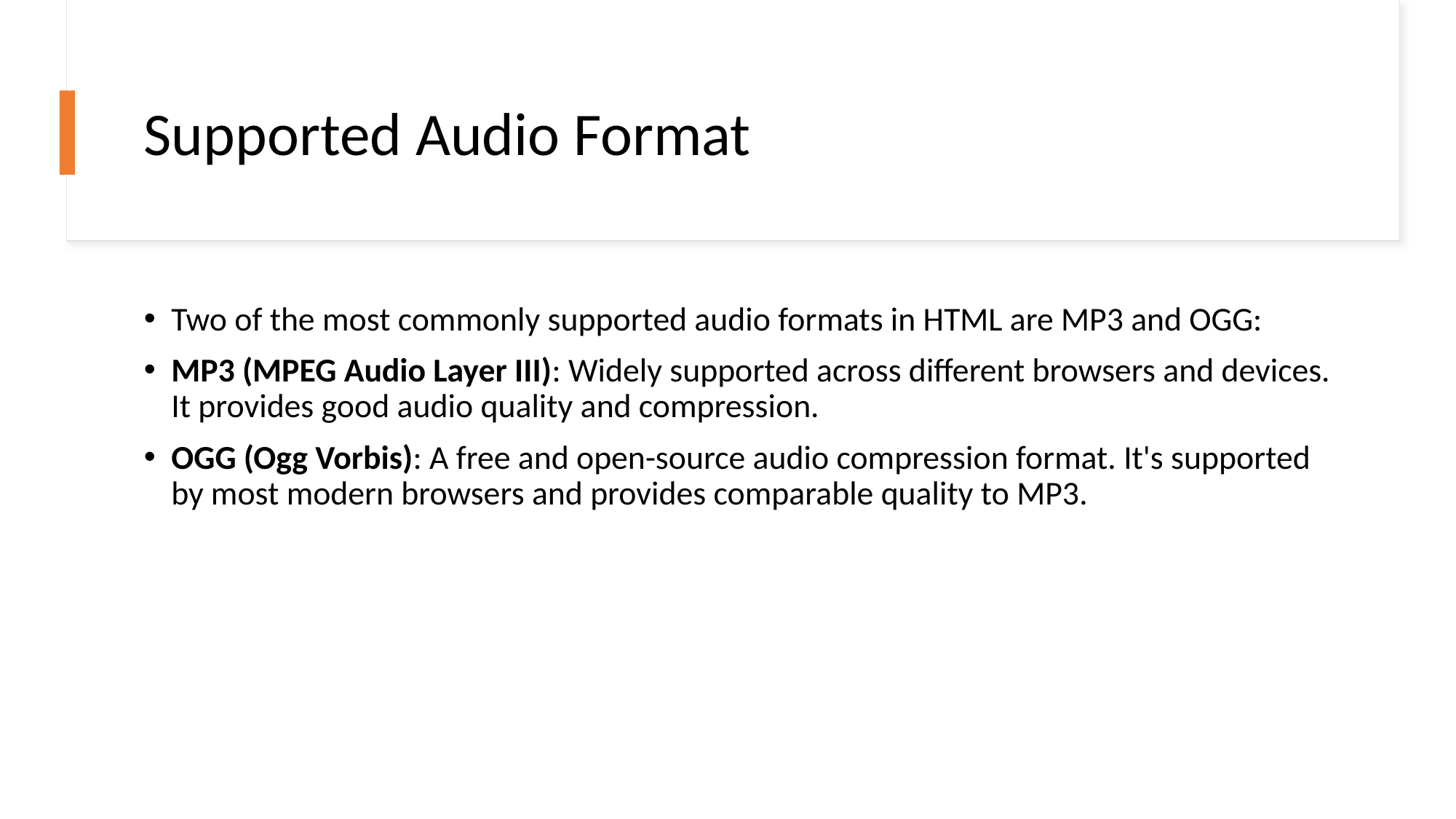

# Supported Audio Format

Two of the most commonly supported audio formats in HTML are MP3 and OGG:
MP3 (MPEG Audio Layer III): Widely supported across different browsers and devices. It provides good audio quality and compression.
OGG (Ogg Vorbis): A free and open-source audio compression format. It's supported by most modern browsers and provides comparable quality to MP3.